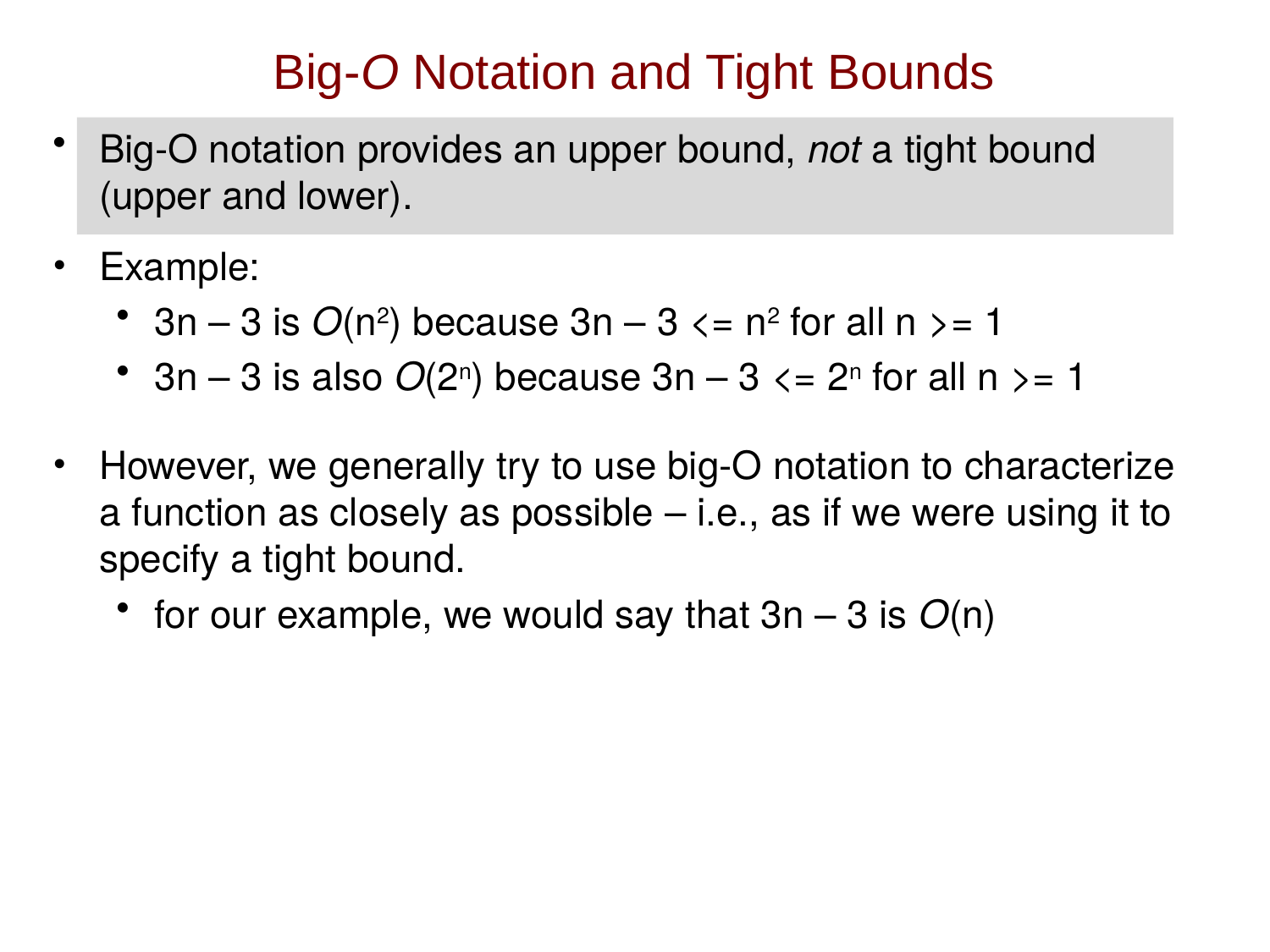

# Big-O Notation and Tight Bounds
Big-O notation provides an upper bound, not a tight bound
(upper and lower).
Example:
3n – 3 is O(n2) because 3n – 3 <= n2 for all n >= 1
3n – 3 is also O(2n) because 3n – 3 <= 2n for all n >= 1
However, we generally try to use big-O notation to characterize
a function as closely as possible – i.e., as if we were using it to specify a tight bound.
for our example, we would say that 3n – 3 is O(n)